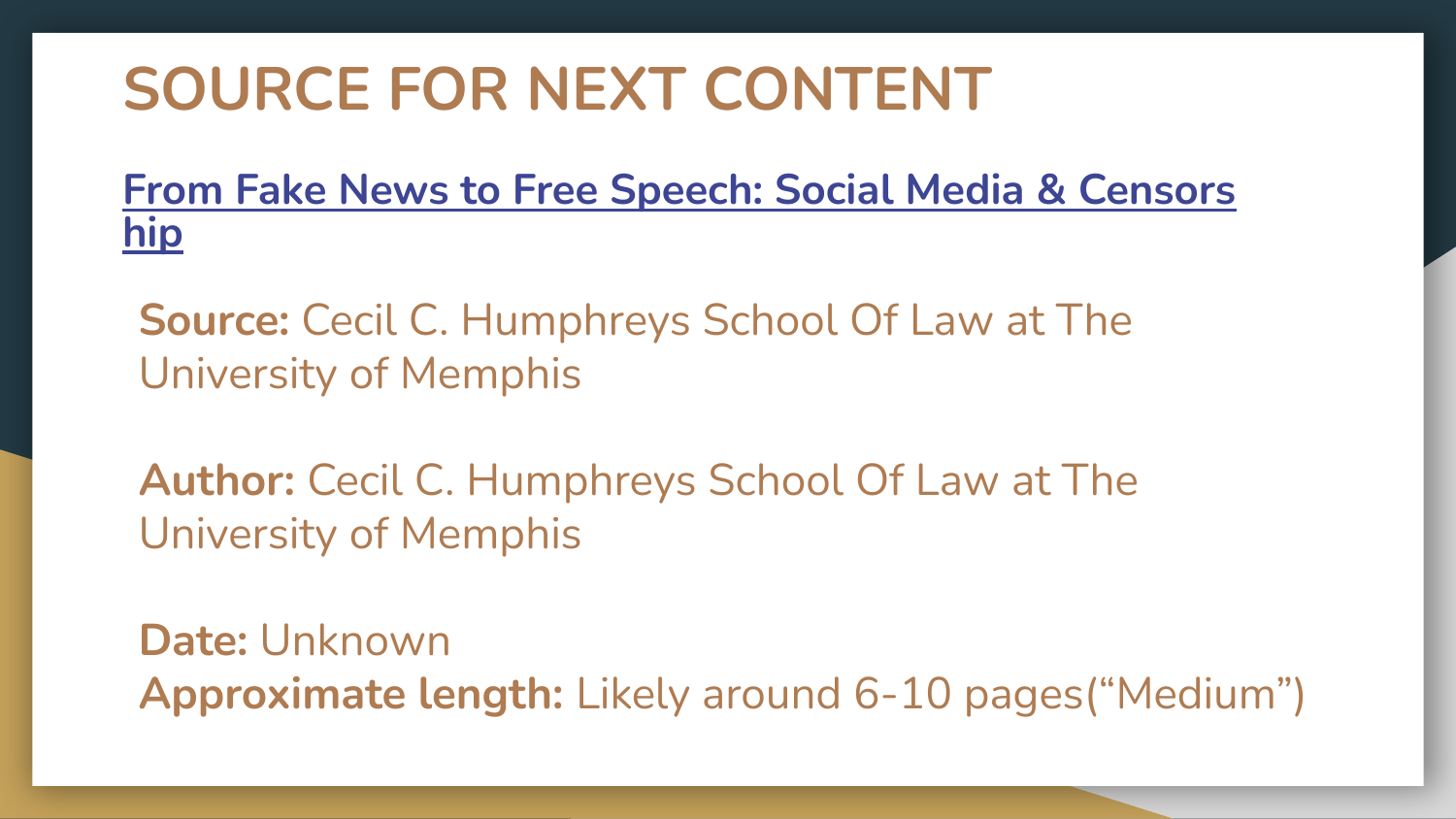

# SOURCE FOR NEXT CONTENT
From Fake News to Free Speech: Social Media & Censorship

Source: Cecil C. Humphreys School Of Law at The University of Memphis

Author: Cecil C. Humphreys School Of Law at The University of Memphis

Date: Unknown
Approximate length: Likely around 6-10 pages(“Medium”)